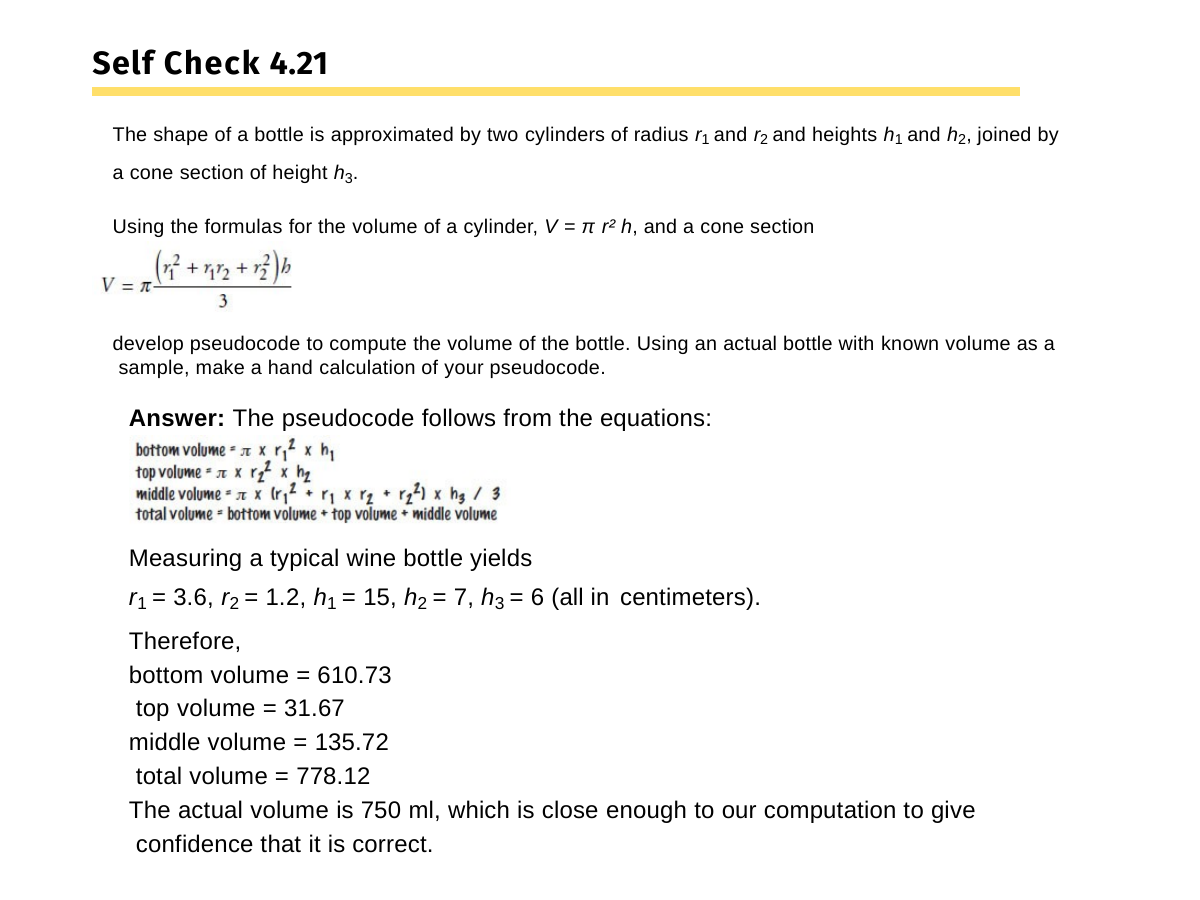

# Self Check 4.21
The shape of a bottle is approximated by two cylinders of radius r1 and r2 and heights h1 and h2, joined by  a cone section of height h3.

Using the formulas for the volume of a cylinder, V = π  r² h, and a cone section

develop pseudocode to compute the volume of the bottle. Using an actual bottle with known volume as a  sample, make a hand calculation of your pseudocode.

Answer: The pseudocode follows from the equations:

Measuring a typical wine bottle yields
r1 = 3.6, r2 = 1.2, h1 = 15, h2 = 7, h3 = 6 (all in centimeters).
Therefore,
bottom volume = 610.73  top volume = 31.67  middle volume = 135.72  total volume = 778.12
The actual volume is 750 ml, which is close enough to our computation to give  confidence that it is correct.